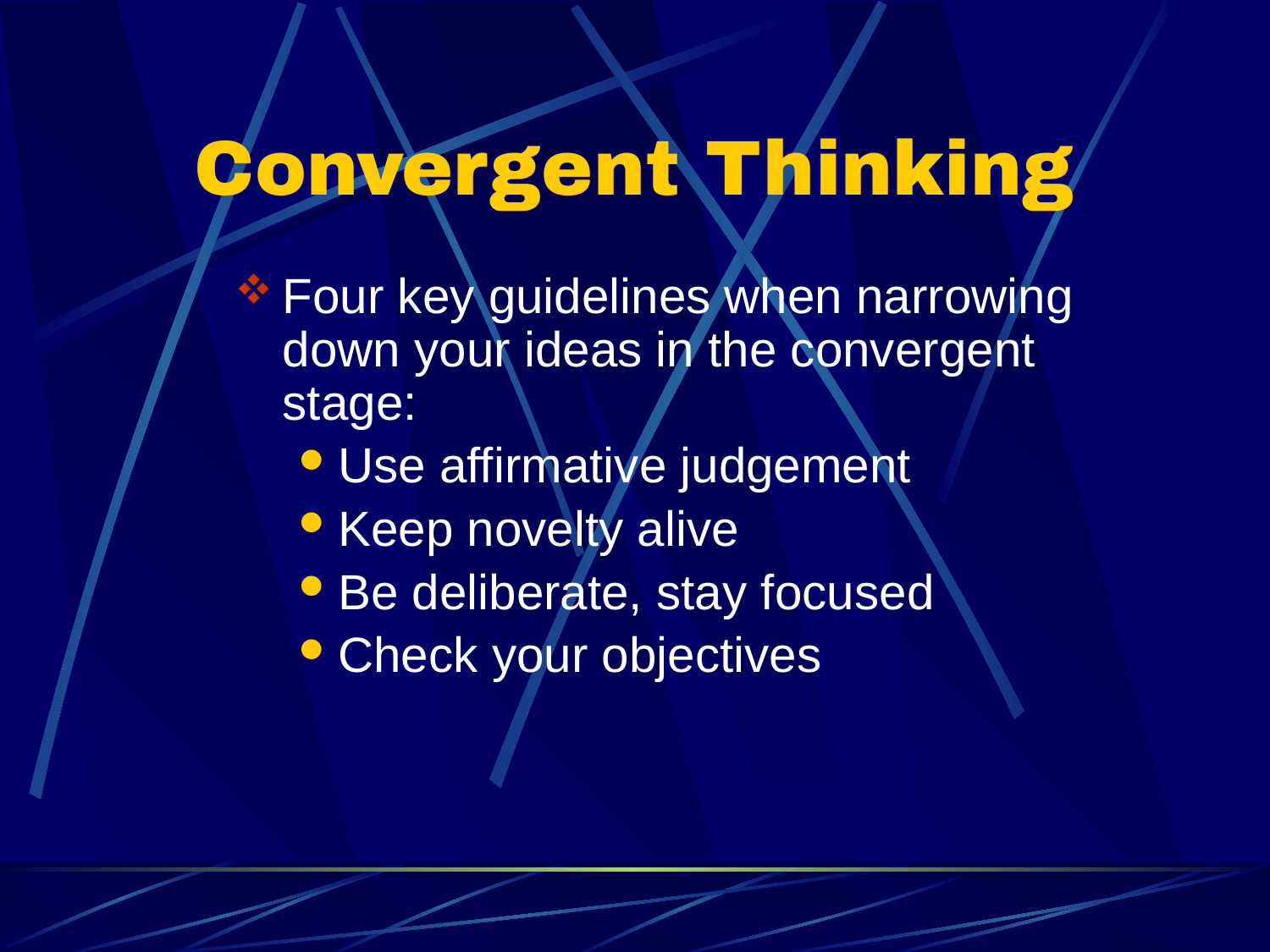

# Convergent Thinking
Four key guidelines when narrowing down your ideas in the convergent stage:
Use affirmative judgement
Keep novelty alive
Be deliberate, stay focused
Check your objectives